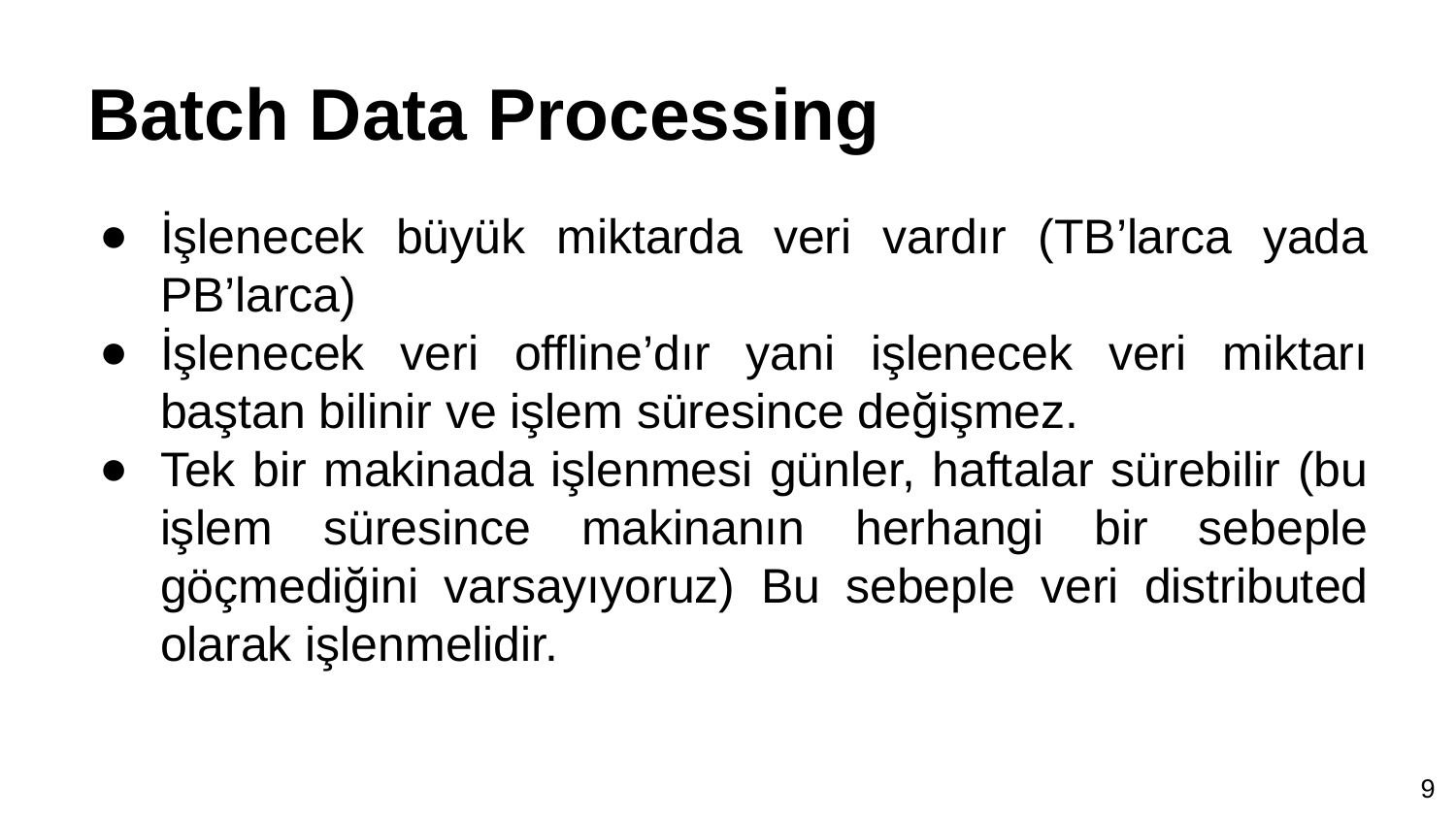

# Batch Data Processing
İşlenecek büyük miktarda veri vardır (TB’larca yada PB’larca)
İşlenecek veri offline’dır yani işlenecek veri miktarı baştan bilinir ve işlem süresince değişmez.
Tek bir makinada işlenmesi günler, haftalar sürebilir (bu işlem süresince makinanın herhangi bir sebeple göçmediğini varsayıyoruz) Bu sebeple veri distributed olarak işlenmelidir.
9